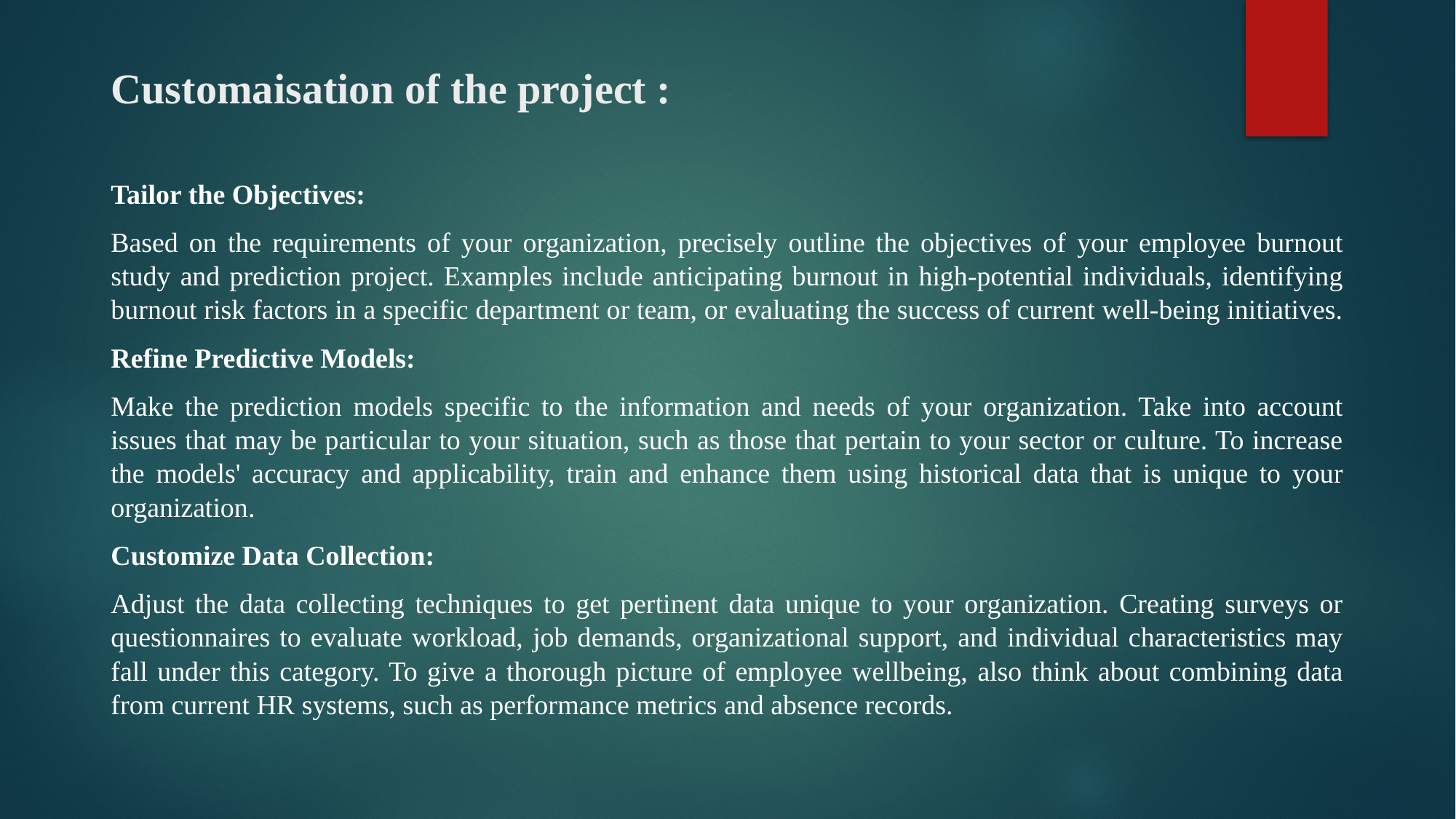

# Customaisation of the project :
Tailor the Objectives:
Based on the requirements of your organization, precisely outline the objectives of your employee burnout study and prediction project. Examples include anticipating burnout in high-potential individuals, identifying burnout risk factors in a specific department or team, or evaluating the success of current well-being initiatives.
Refine Predictive Models:
Make the prediction models specific to the information and needs of your organization. Take into account issues that may be particular to your situation, such as those that pertain to your sector or culture. To increase the models' accuracy and applicability, train and enhance them using historical data that is unique to your organization.
Customize Data Collection:
Adjust the data collecting techniques to get pertinent data unique to your organization. Creating surveys or questionnaires to evaluate workload, job demands, organizational support, and individual characteristics may fall under this category. To give a thorough picture of employee wellbeing, also think about combining data from current HR systems, such as performance metrics and absence records.